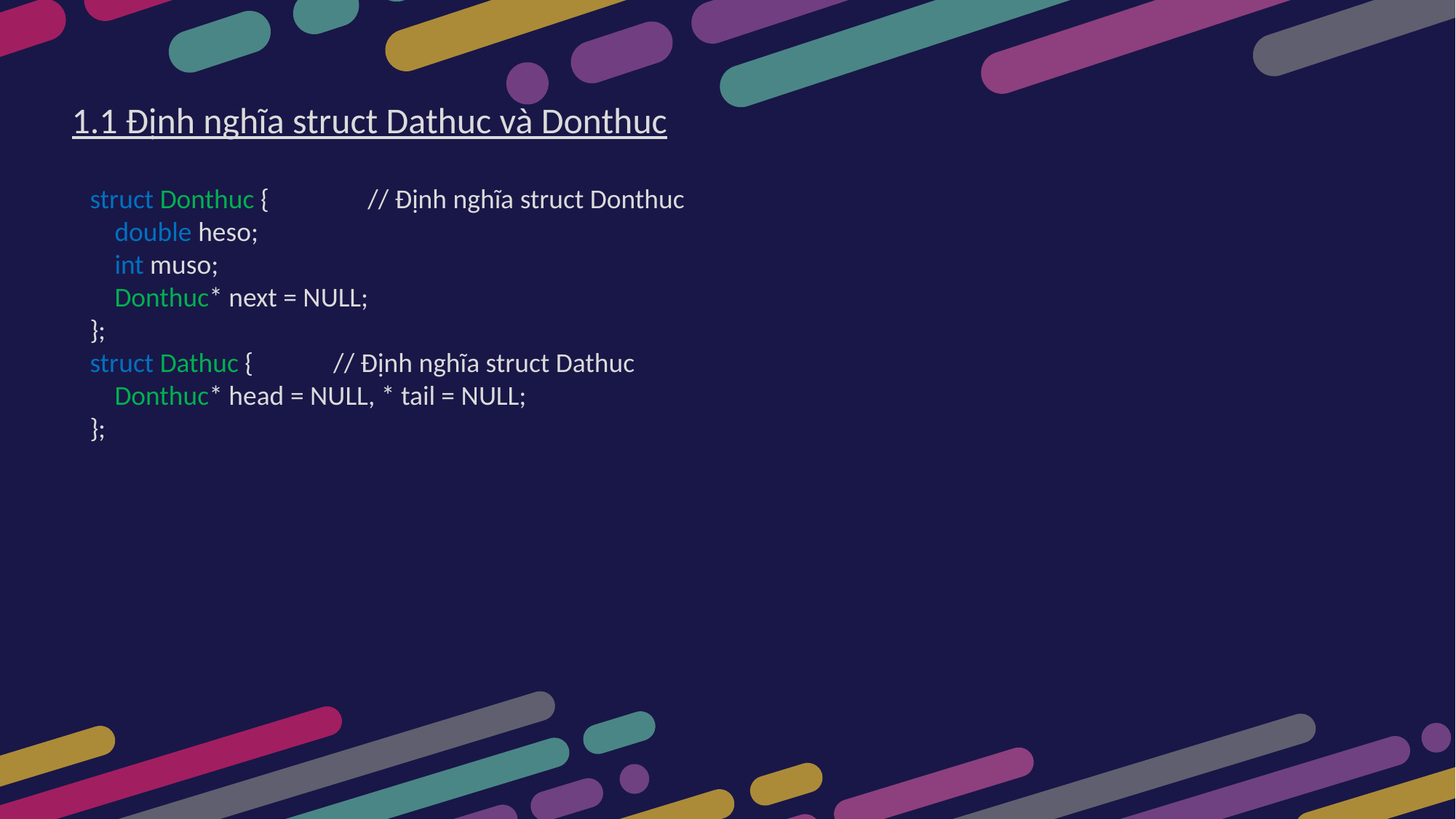

1.1 Định nghĩa struct Dathuc và Donthuc
struct Donthuc {                // Định nghĩa struct Donthuc
    double heso;
    int muso;
    Donthuc* next = NULL;
};
struct Dathuc {             // Định nghĩa struct Dathuc
    Donthuc* head = NULL, * tail = NULL;
};